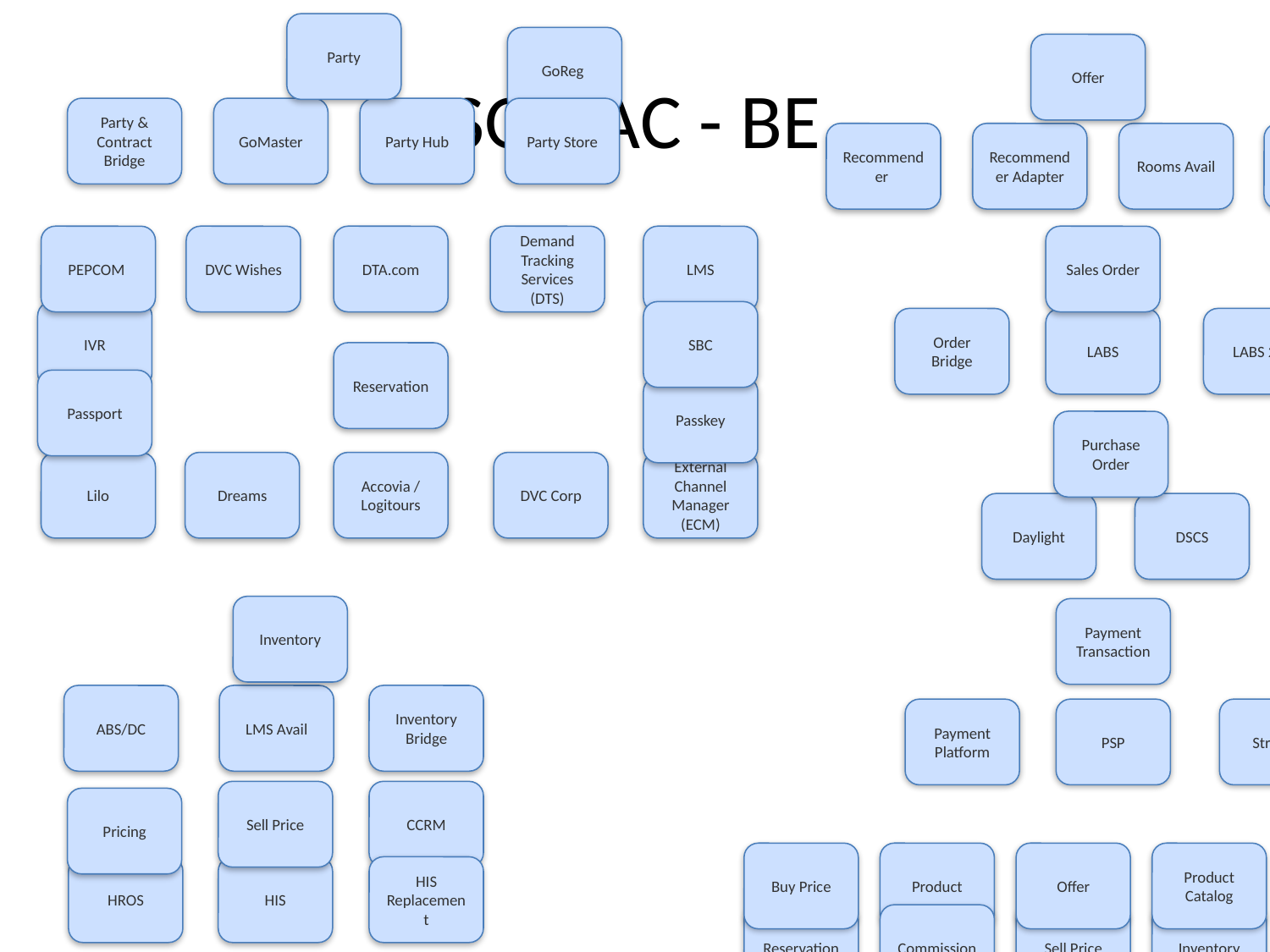

Party
SMS Message
Notification
Document
Email
GoReg
Offer
# SOR AC - BE
Party & Contract Bridge
GoMaster
Party Hub
Party Store
Recommender
Recommender Adapter
Rooms Avail
Rooms Recommender
CMR/Arvato
CMR
DOCAPOST
PEPCOM
DVC Wishes
DTA.com
Demand Tracking Services (DTS)
LMS
Sales Order
IVR
SBC
Order Bridge
LABS
LABS 2.0
Travel Agency Account
Wholesaler Account
Sales Order Acount
Reservation
Passport
Passkey
Purchase Order
Accounting Bridge
Lilo
Dreams
Accovia / Logitours
DVC Corp
External Channel Manager (ECM)
Daylight
DSCS
ETL
EAI
Inventory
Payment Transaction
Segment Services
Event / CB
ABS/DC
LMS Avail
Inventory Bridge
Payment Platform
PSP
Stratus
Sell Price
CCRM
Pricing
Buy Price
Product
Offer
Product Catalog
CDR
D3
Data Warehouse
HROS
HIS
HIS Replacement
Reservation
Commission
Sell Price
Inventory
Report
Product
Package
S&A Hotels
Trade Partner
Direct Connect
Op Reporting
ODDS
Reporting DB
Product Hub
Packager
PMA 2.0
PMA
PVS
PCS
Ticket
Dinner
Scheduled Air
Car
Transfer
Asset
One Source
Content
Totem/TOI
Tilt
ATS
Galaxy
Maestro
Amadeus
Ground Transport (DME)
Asset Hub
OneView
CMS
CMS (ICS)
CMS (Tridion)